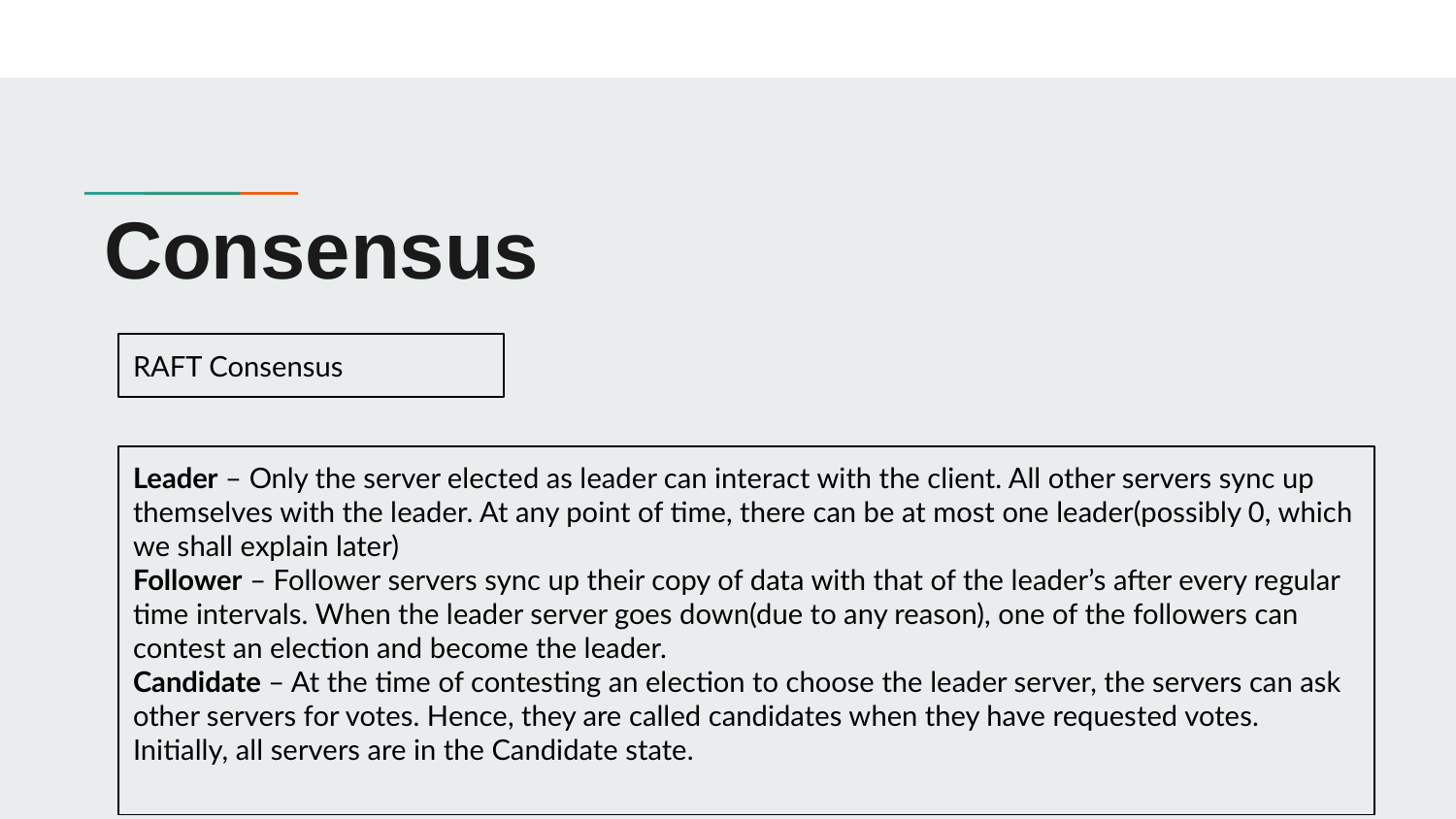

# Consensus
RAFT Consensus
Leader – Only the server elected as leader can interact with the client. All other servers sync up themselves with the leader. At any point of time, there can be at most one leader(possibly 0, which we shall explain later)
Follower – Follower servers sync up their copy of data with that of the leader’s after every regular time intervals. When the leader server goes down(due to any reason), one of the followers can contest an election and become the leader.
Candidate – At the time of contesting an election to choose the leader server, the servers can ask other servers for votes. Hence, they are called candidates when they have requested votes. Initially, all servers are in the Candidate state.